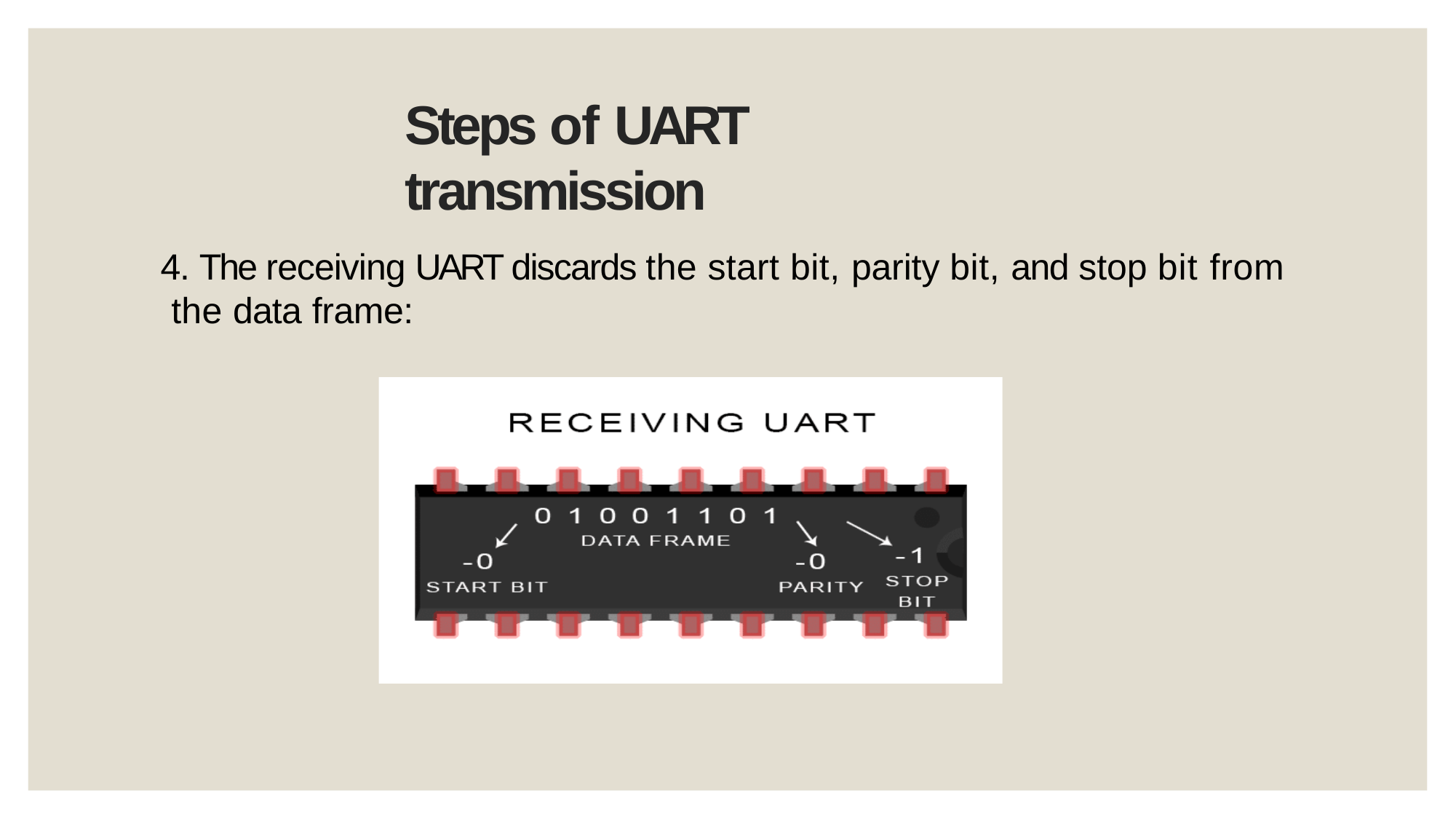

Steps of UART transmission
4. The receiving UART discards the start bit, parity bit, and stop bit from  the data frame: